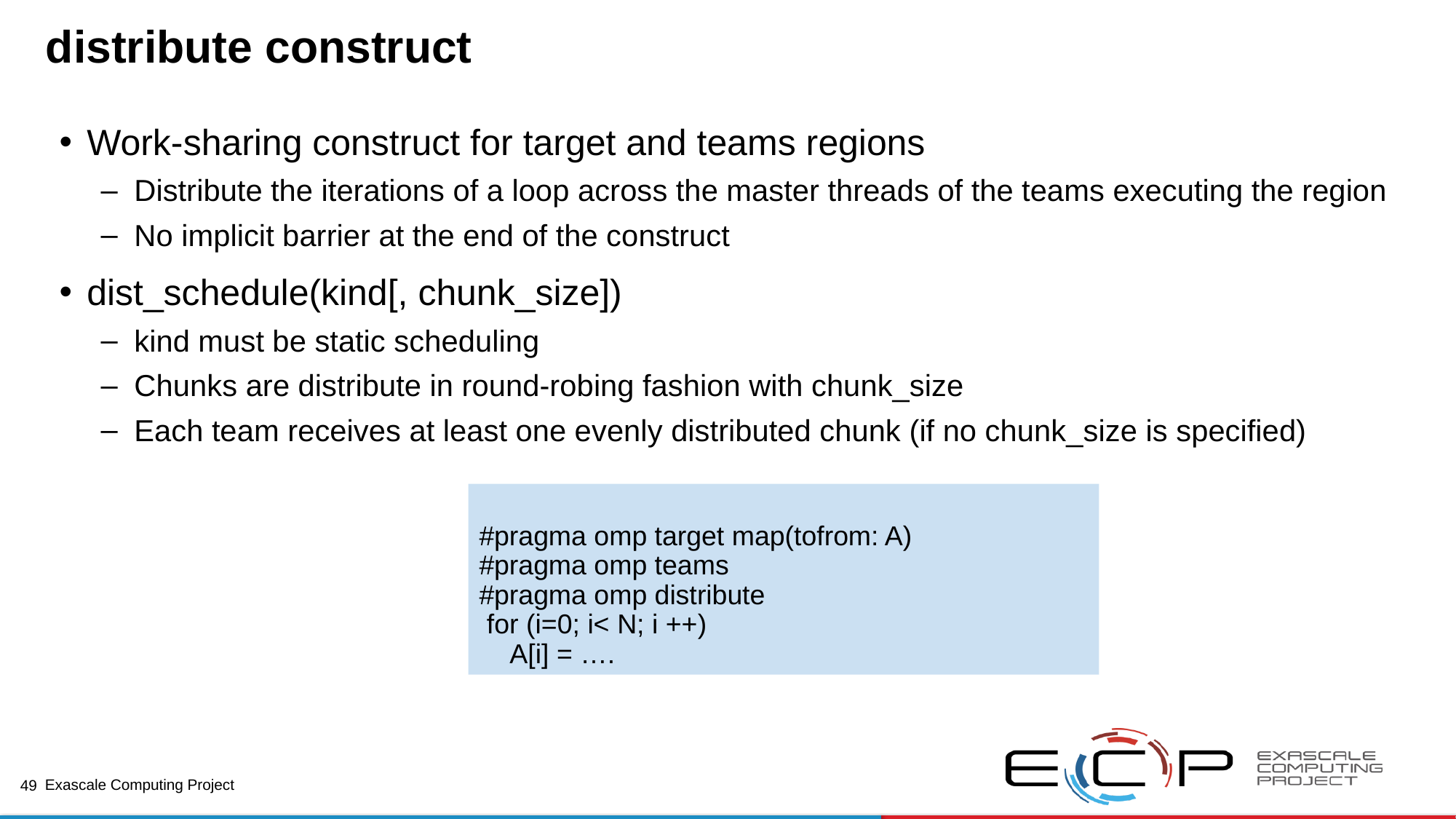

# distribute construct
Work-sharing construct for target and teams regions
Distribute the iterations of a loop across the master threads of the teams executing the region
No implicit barrier at the end of the construct
dist_schedule(kind[, chunk_size])
kind must be static scheduling
Chunks are distribute in round-robing fashion with chunk_size
Each team receives at least one evenly distributed chunk (if no chunk_size is specified)

#pragma omp target map(tofrom: A)
#pragma omp teams
#pragma omp distribute
 for (i=0; i< N; i ++)
    A[i] = ….